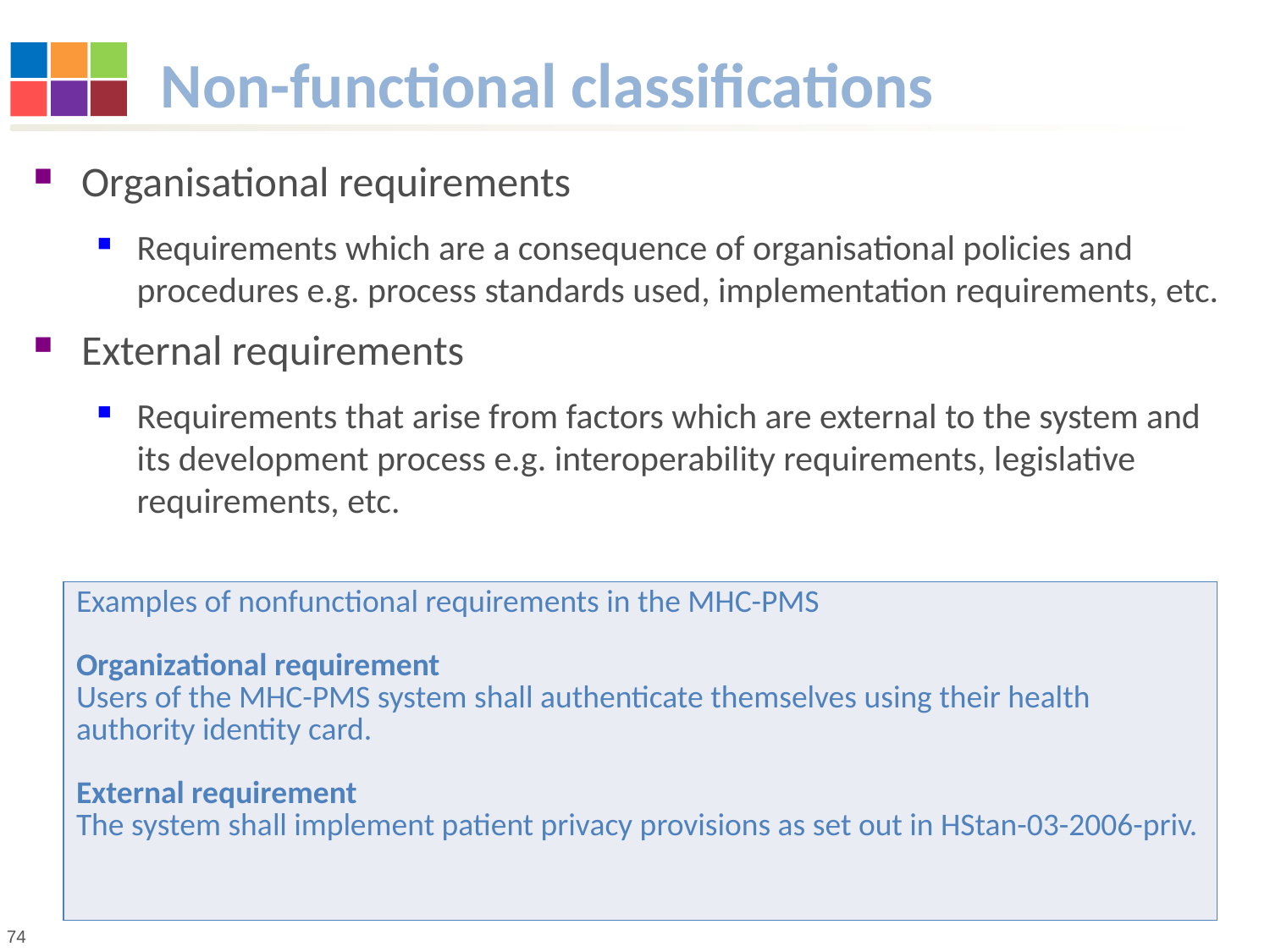

# Non-functional classifications
Organisational requirements
Requirements which are a consequence of organisational policies and procedures e.g. process standards used, implementation requirements, etc.
External requirements
Requirements that arise from factors which are external to the system and its development process e.g. interoperability requirements, legislative requirements, etc.
| Examples of nonfunctional requirements in the MHC-PMS Organizational requirement Users of the MHC-PMS system shall authenticate themselves using their health authority identity card. External requirement The system shall implement patient privacy provisions as set out in HStan-03-2006-priv. |
| --- |